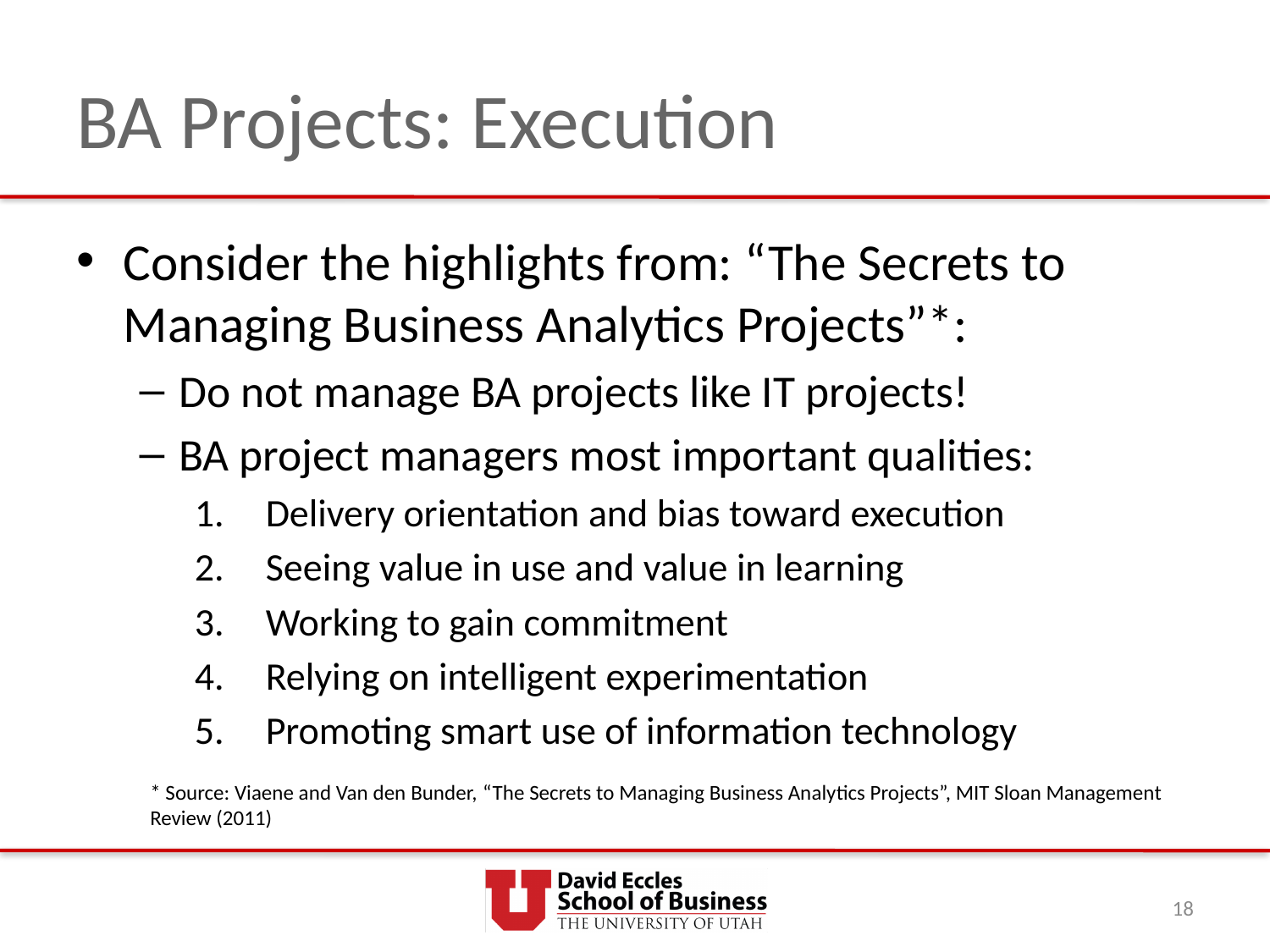

# BA Projects: Execution
Consider the highlights from: “The Secrets to Managing Business Analytics Projects”*:
Do not manage BA projects like IT projects!
BA project managers most important qualities:
Delivery orientation and bias toward execution
Seeing value in use and value in learning
Working to gain commitment
Relying on intelligent experimentation
Promoting smart use of information technology

* Source: Viaene and Van den Bunder, “The Secrets to Managing Business Analytics Projects”, MIT Sloan Management Review (2011)
18